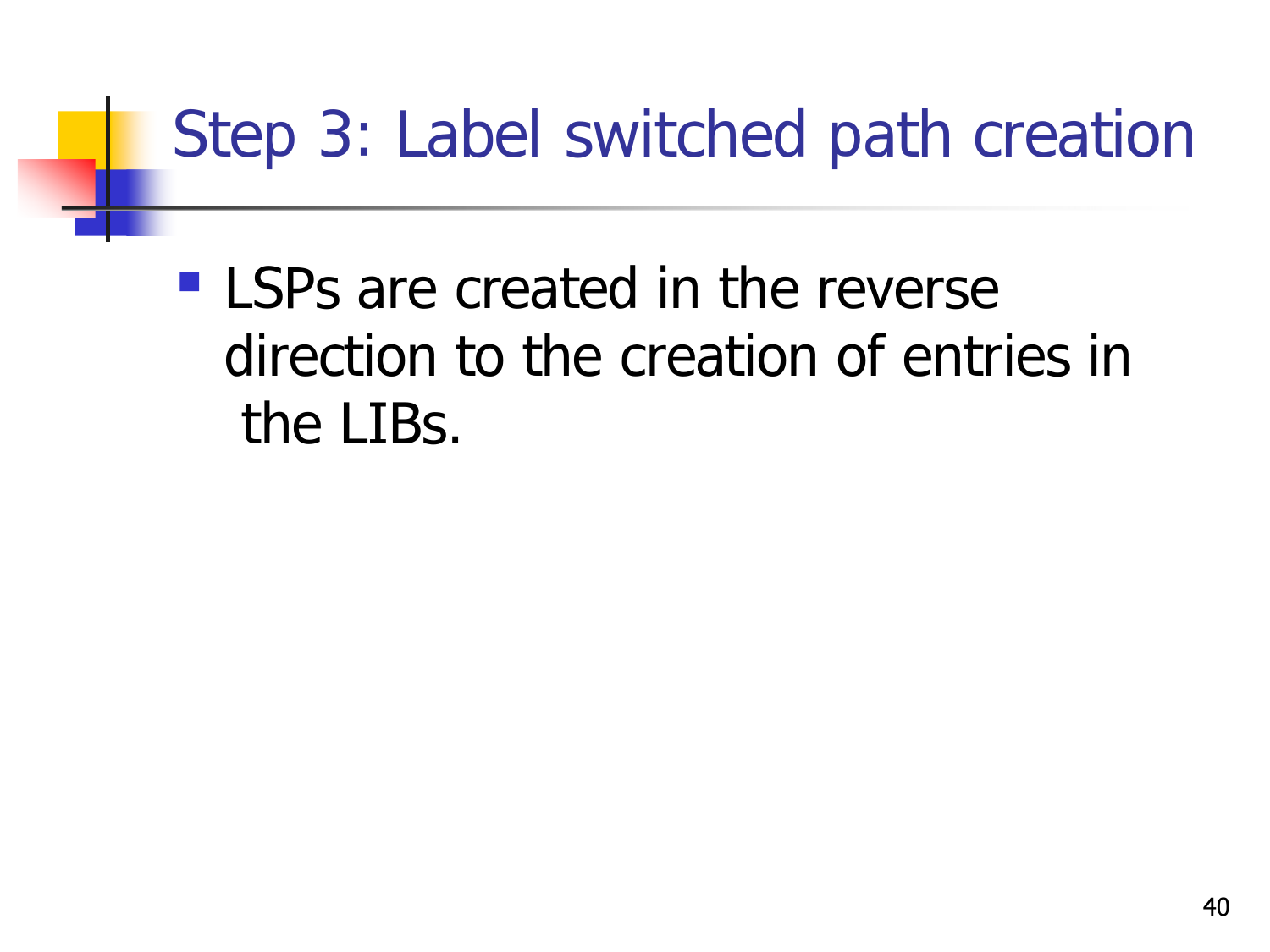

# Step 3: Label	switched path creation
LSPs are created in the reverse  direction to the creation of entries in  the LIBs.
40